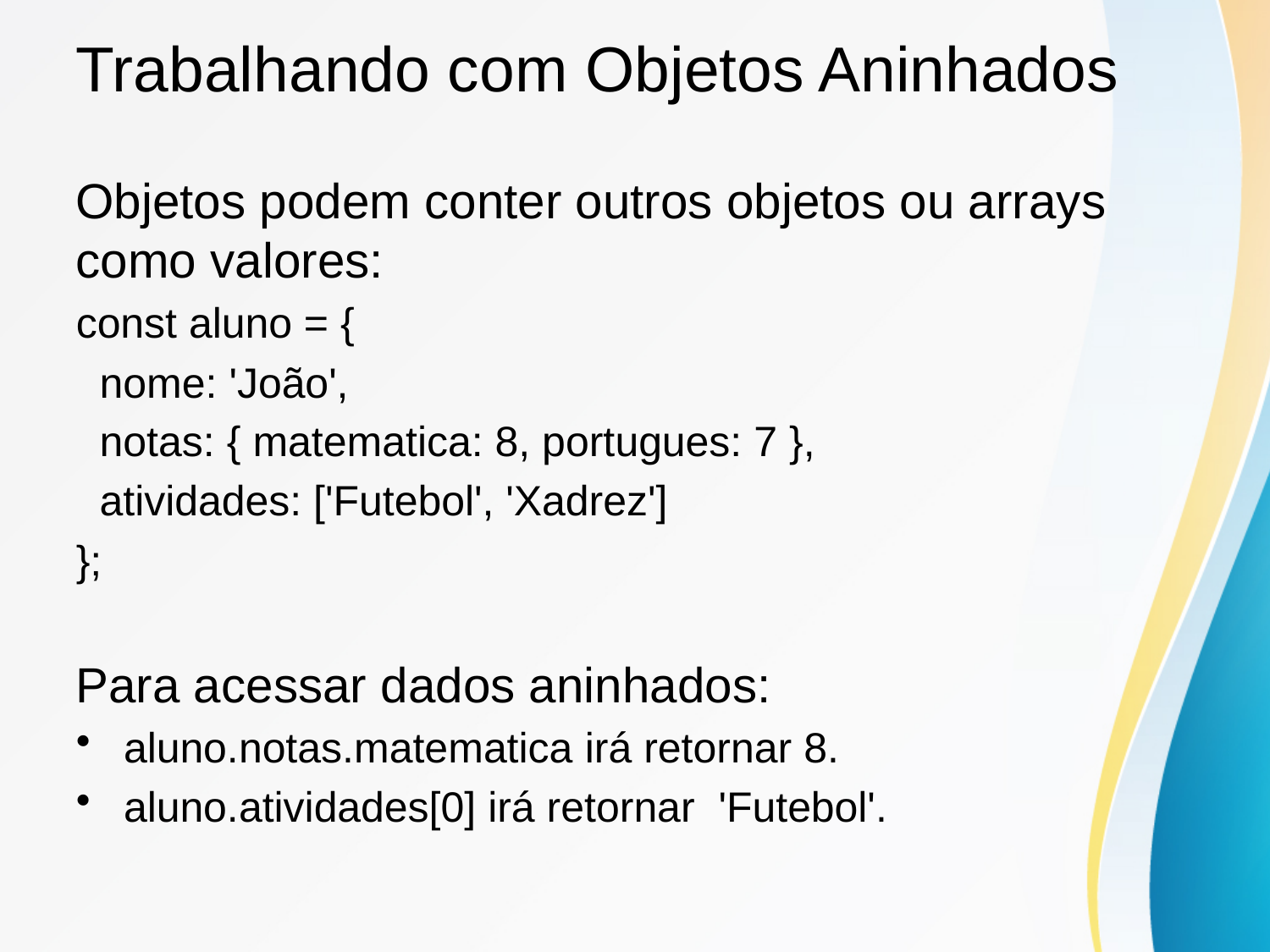

# Trabalhando com Objetos Aninhados
Objetos podem conter outros objetos ou arrays como valores:
const aluno = {
  nome: 'João',
  notas: { matematica: 8, portugues: 7 },
  atividades: ['Futebol', 'Xadrez']
};

Para acessar dados aninhados:
aluno.notas.matematica irá retornar 8.
aluno.atividades[0] irá retornar  'Futebol'.